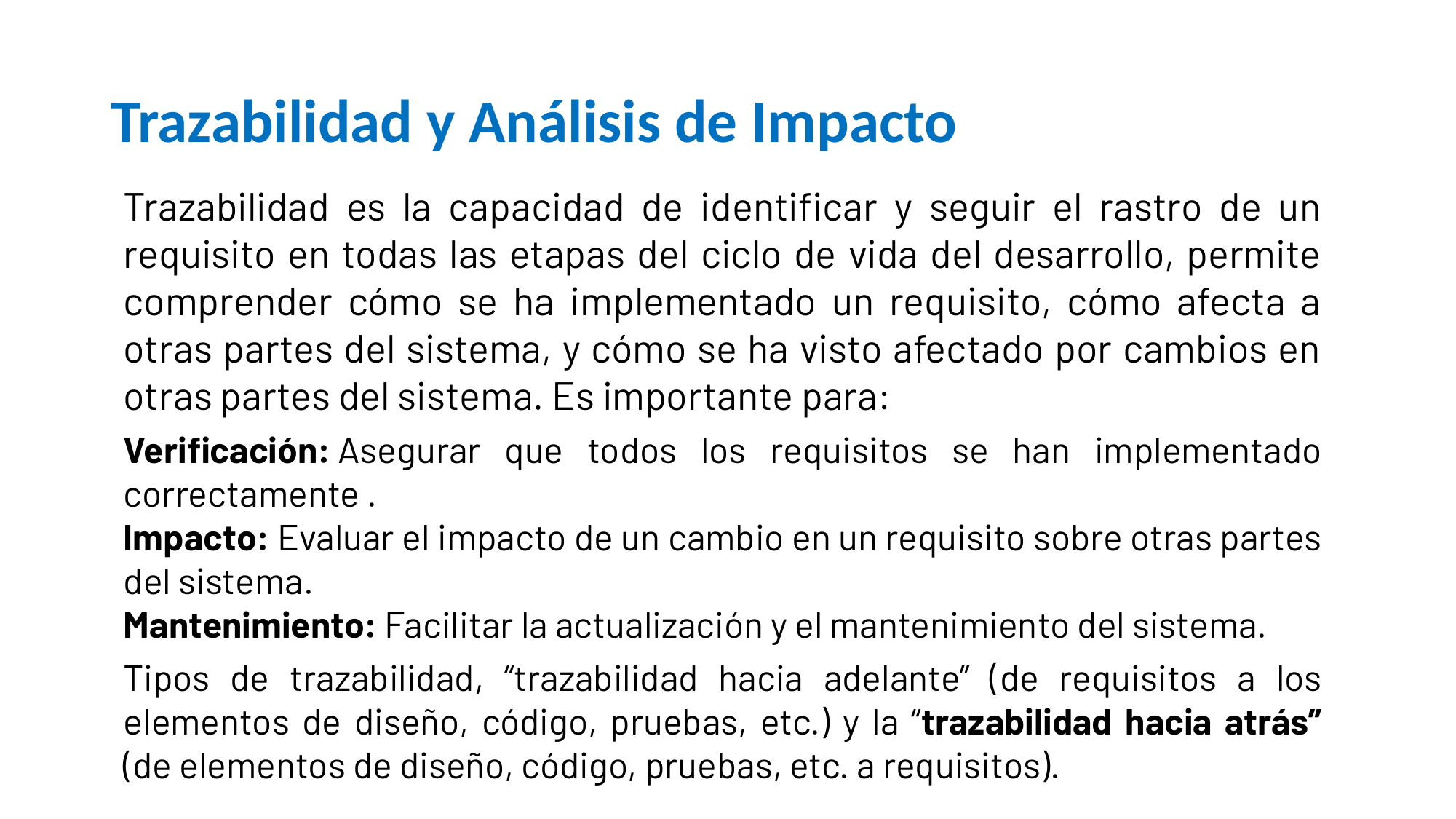

# Trazabilidad y Análisis de Impacto
Trazabilidad es la capacidad de identificar y seguir el rastro de un requisito en todas las etapas del ciclo de vida del desarrollo, permite comprender cómo se ha implementado un requisito, cómo afecta a otras partes del sistema, y cómo se ha visto afectado por cambios en otras partes del sistema. Es importante para:
Verificación: Asegurar que todos los requisitos se han implementado correctamente .
Impacto: Evaluar el impacto de un cambio en un requisito sobre otras partes del sistema.
Mantenimiento: Facilitar la actualización y el mantenimiento del sistema.
Tipos de trazabilidad, “trazabilidad hacia adelante” (de requisitos a los elementos de diseño, código, pruebas, etc.) y la “trazabilidad hacia atrás” (de elementos de diseño, código, pruebas, etc. a requisitos).